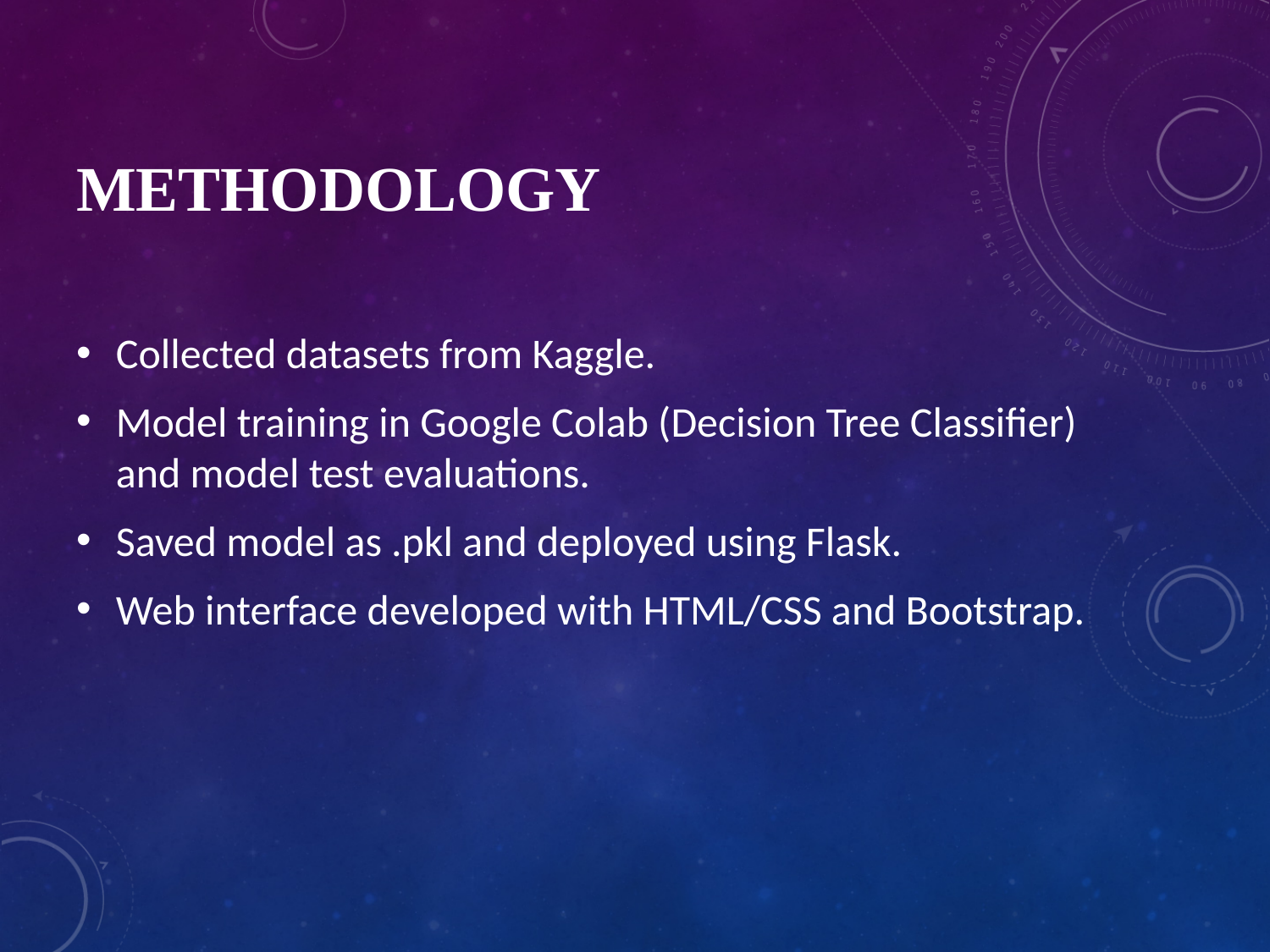

# Methodology

Collected datasets from Kaggle.
Model training in Google Colab (Decision Tree Classifier) and model test evaluations.
Saved model as .pkl and deployed using Flask.
Web interface developed with HTML/CSS and Bootstrap.